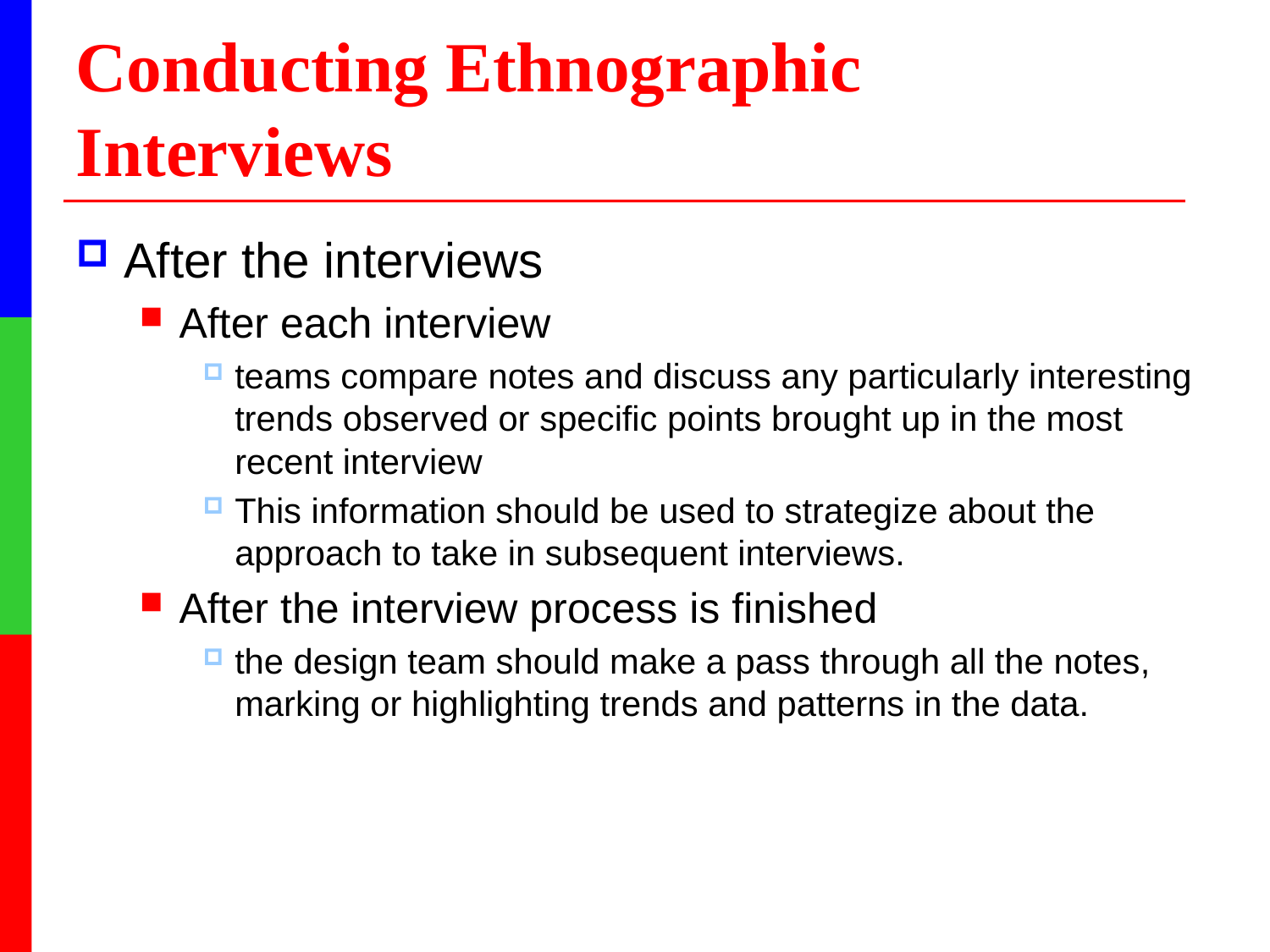

# Conducting Ethnographic Interviews
After the interviews
After each interview
teams compare notes and discuss any particularly interesting trends observed or specific points brought up in the most recent interview
This information should be used to strategize about the approach to take in subsequent interviews.
After the interview process is finished
the design team should make a pass through all the notes, marking or highlighting trends and patterns in the data.